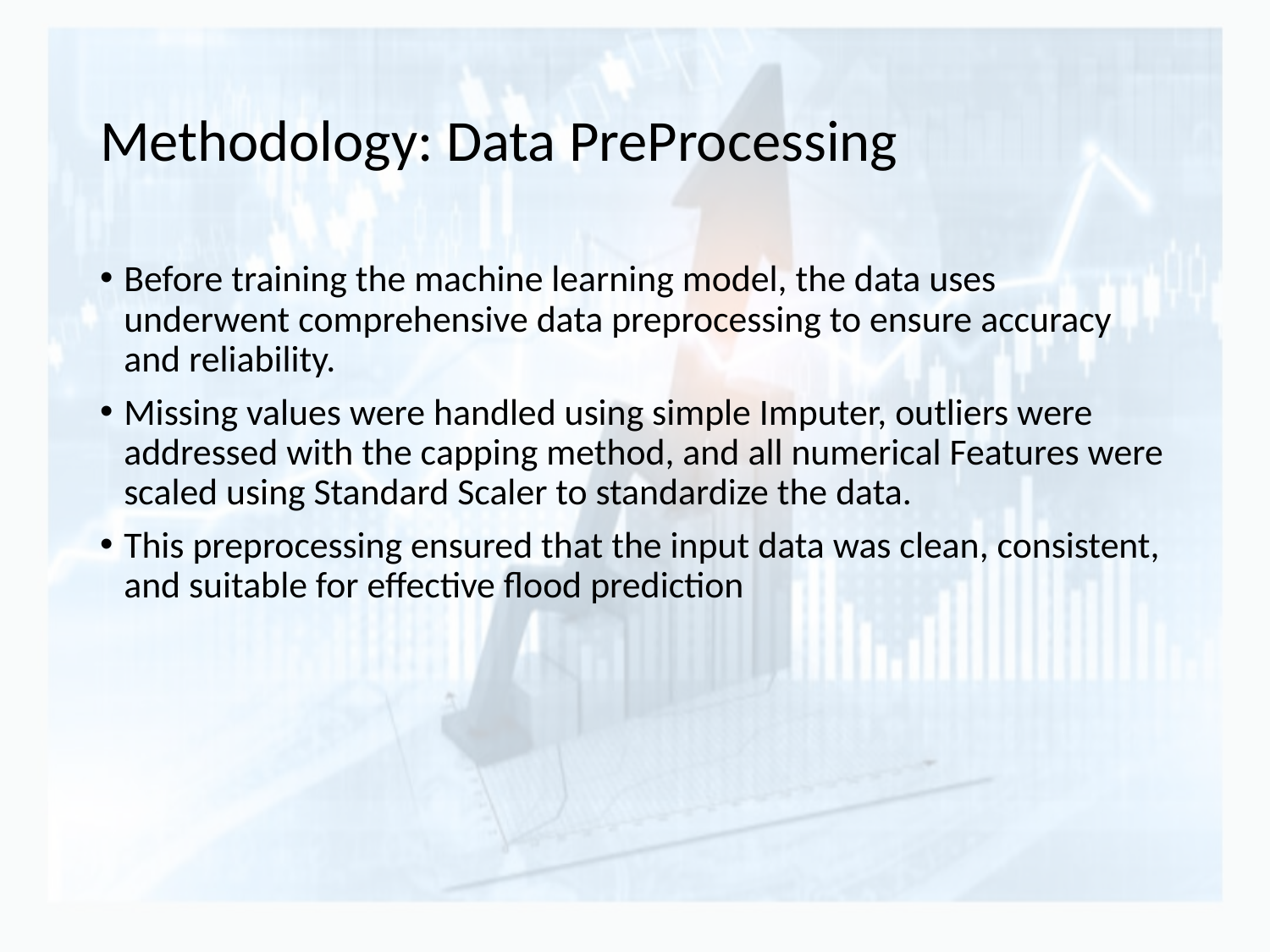

# Methodology: Data PreProcessing
Before training the machine learning model, the data uses underwent comprehensive data preprocessing to ensure accuracy and reliability.
Missing values were handled using simple Imputer, outliers were addressed with the capping method, and all numerical Features were scaled using Standard Scaler to standardize the data.
This preprocessing ensured that the input data was clean, consistent, and suitable for effective flood prediction